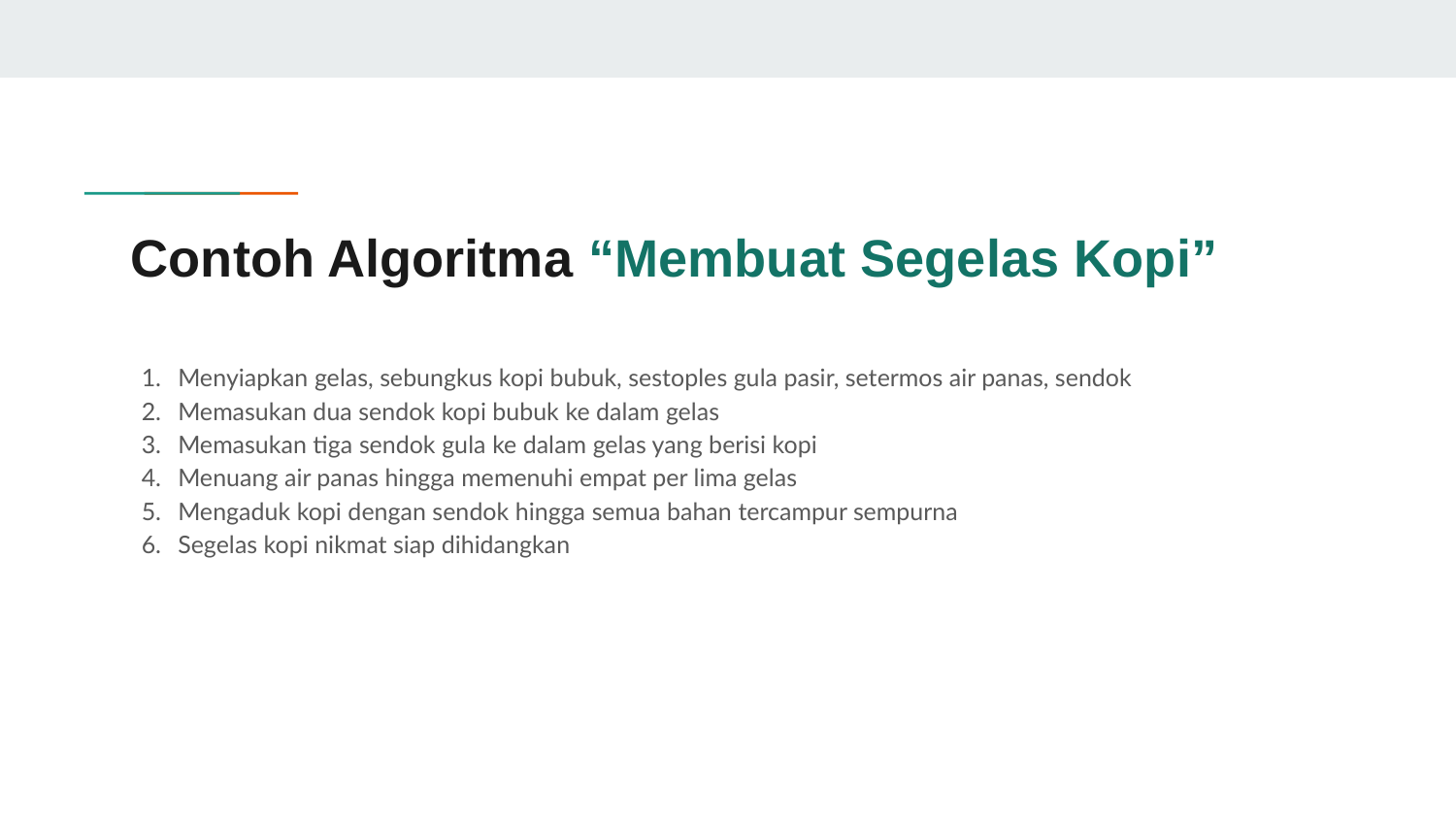

# Contoh Algoritma “Membuat Segelas Kopi”
Menyiapkan gelas, sebungkus kopi bubuk, sestoples gula pasir, setermos air panas, sendok
Memasukan dua sendok kopi bubuk ke dalam gelas
Memasukan tiga sendok gula ke dalam gelas yang berisi kopi
Menuang air panas hingga memenuhi empat per lima gelas
Mengaduk kopi dengan sendok hingga semua bahan tercampur sempurna
Segelas kopi nikmat siap dihidangkan